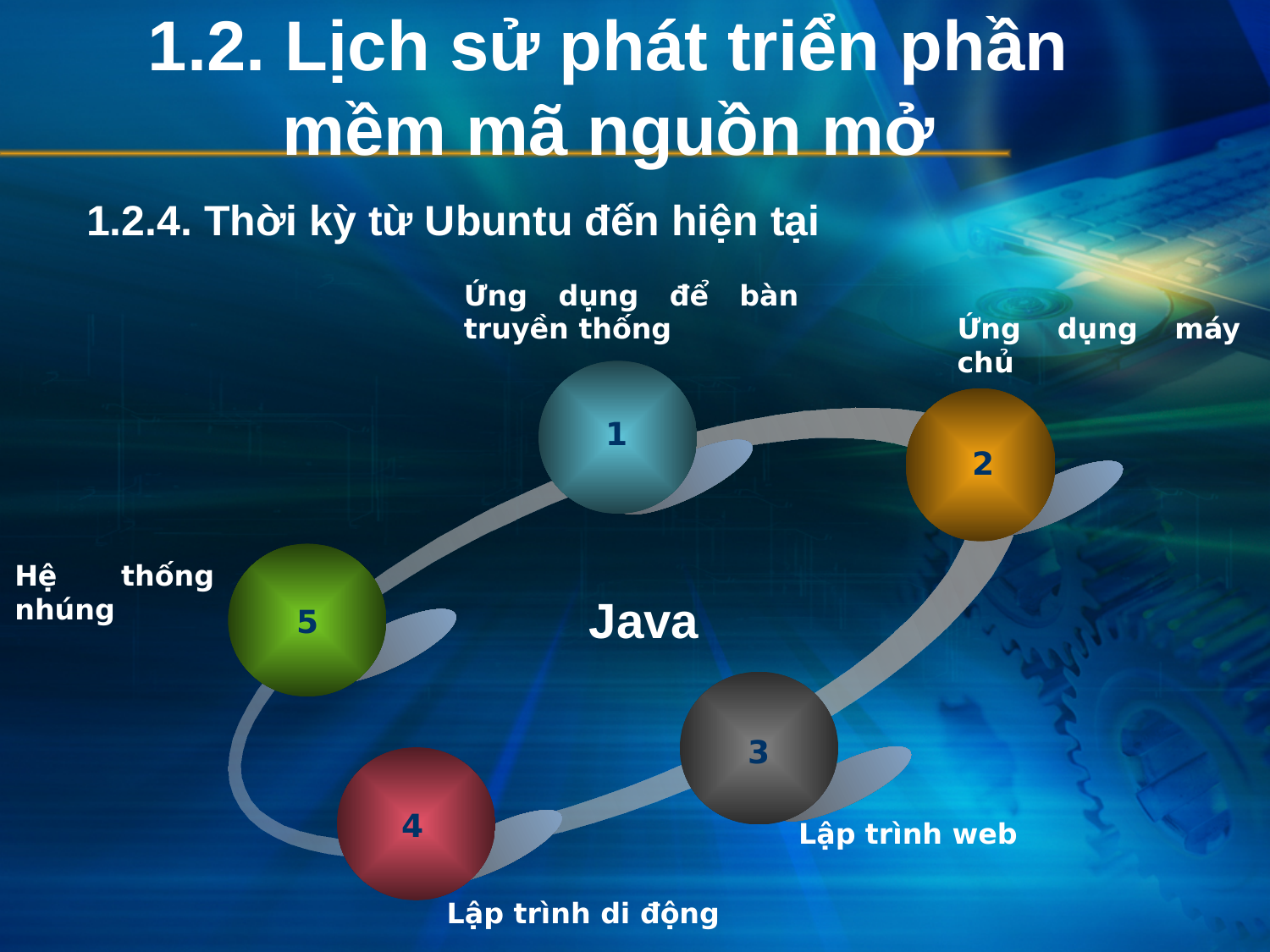

# 1.2. Lịch sử phát triển phần mềm mã nguồn mở
1.2.4. Thời kỳ từ Ubuntu đến hiện tại
Ứng dụng để bàn truyền thống

1

Ứng dụng máy chủ

2

Java

Hệ thống nhúng
5

3

Lập trình web

4

Lập trình di động